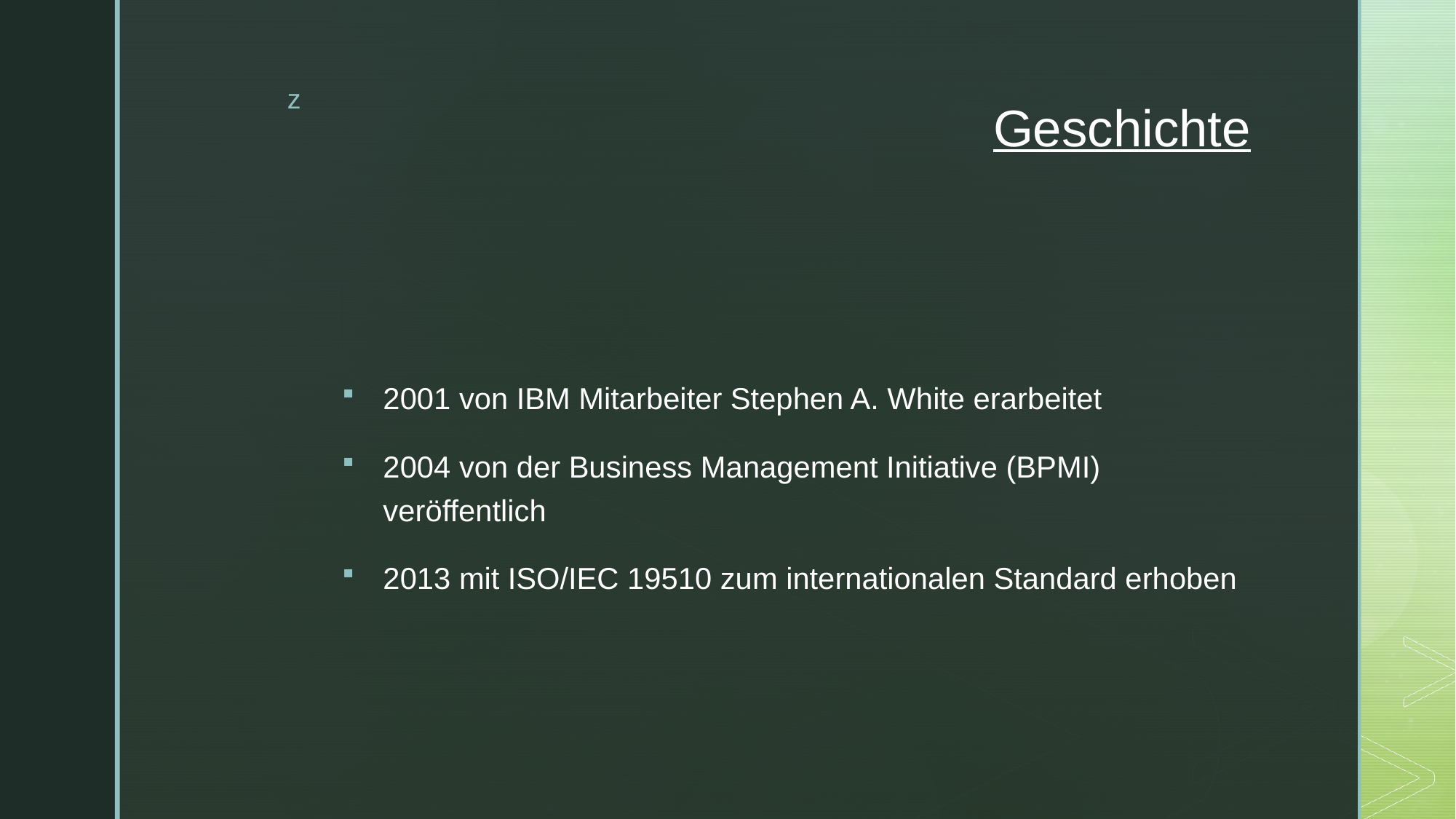

# Geschichte
2001 von IBM Mitarbeiter Stephen A. White erarbeitet
2004 von der Business Management Initiative (BPMI) veröffentlich
2013 mit ISO/IEC 19510 zum internationalen Standard erhoben